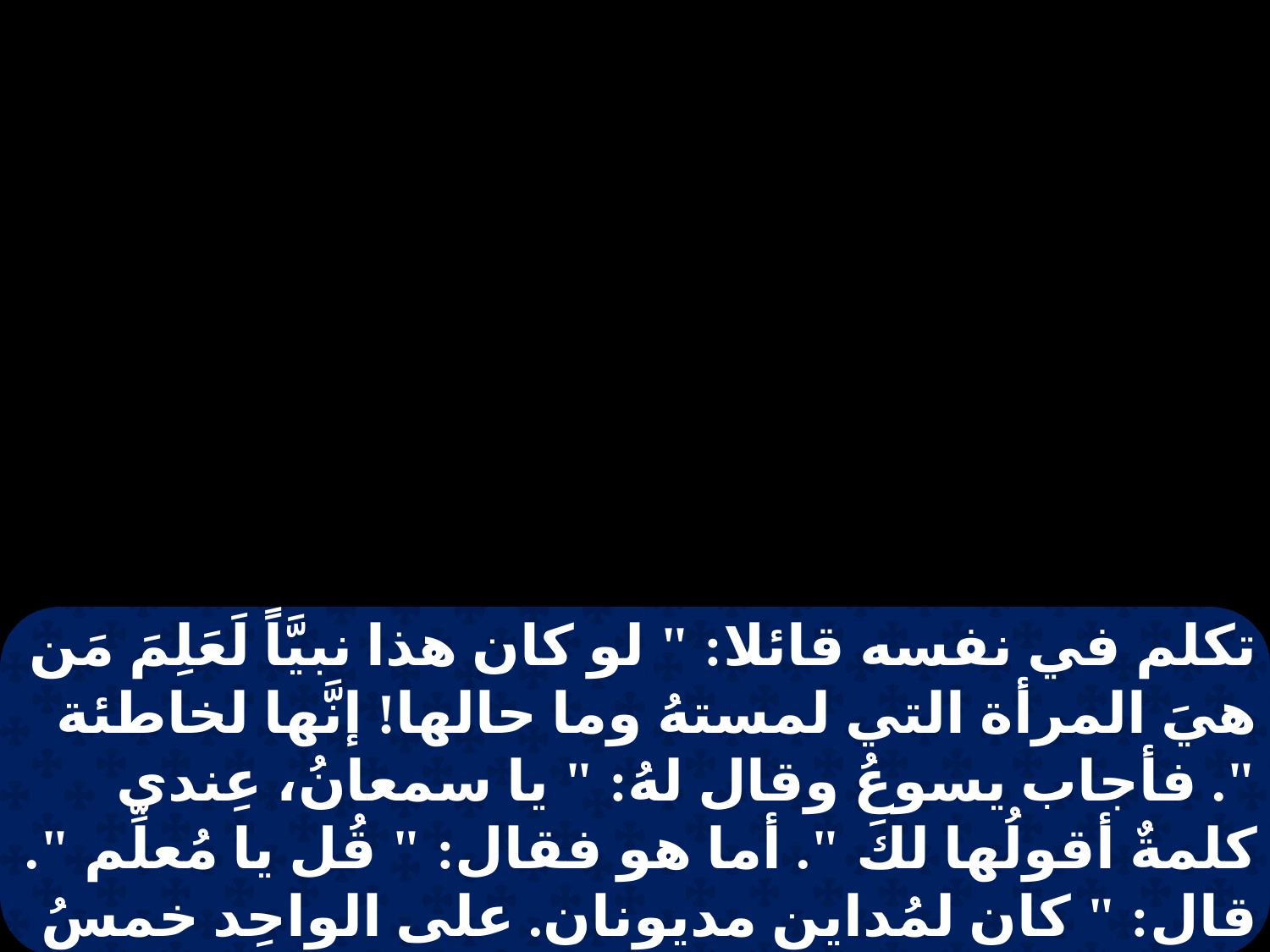

تكلم في نفسه قائلا: " لو كان هذا نبيَّاً لَعَلِمَ مَن هيَ المرأة التي لمستهُ وما حالها! إنَّها لخاطئة ". فأجاب يسوعُ وقال لهُ: " يا سمعانُ، عِندي كلمةٌ أقولُها لكَ ". أما هو فقال: " قُل يا مُعلِّم ". قال: " كان لمُداين مديونان. على الواحِد خمسُ مَئَة دينارٍ وعلى الآخر خمسـونَ. و اذ لـم يكن لهُما ما يُوفيان سامحهُما كليهُما.